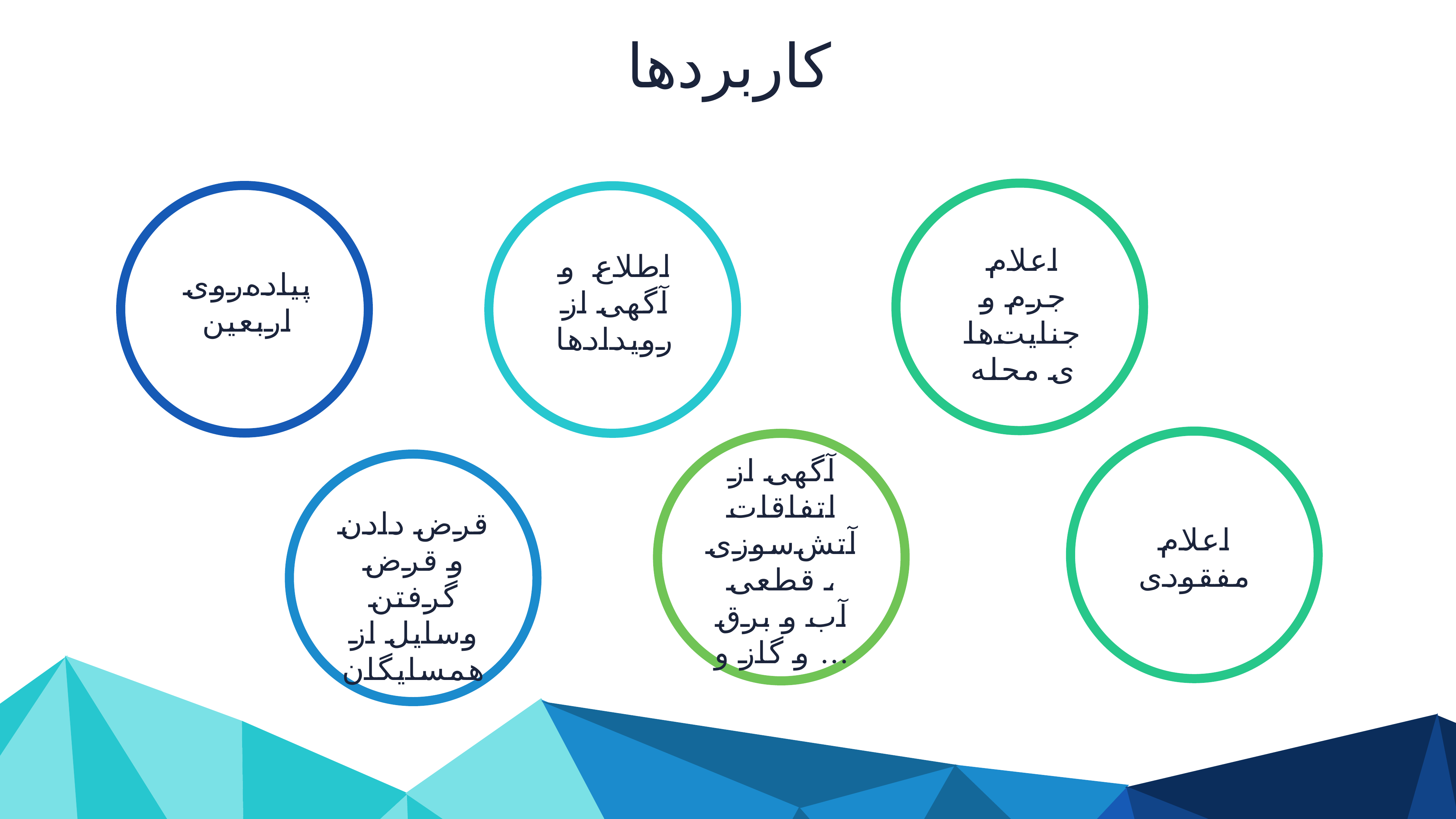

کاربردها

اعلام جرم و جنایت‌های محله
اطلاع  و آگهی از رویداد‌ها
پیاده‌روی اربعین

آگهی از اتفاقات آتش‌سوزی، قطعی آب و برق و گاز و ...

قرض دادن و قرض گرفتن وسایل از همسایگان
اعلام مفقودی